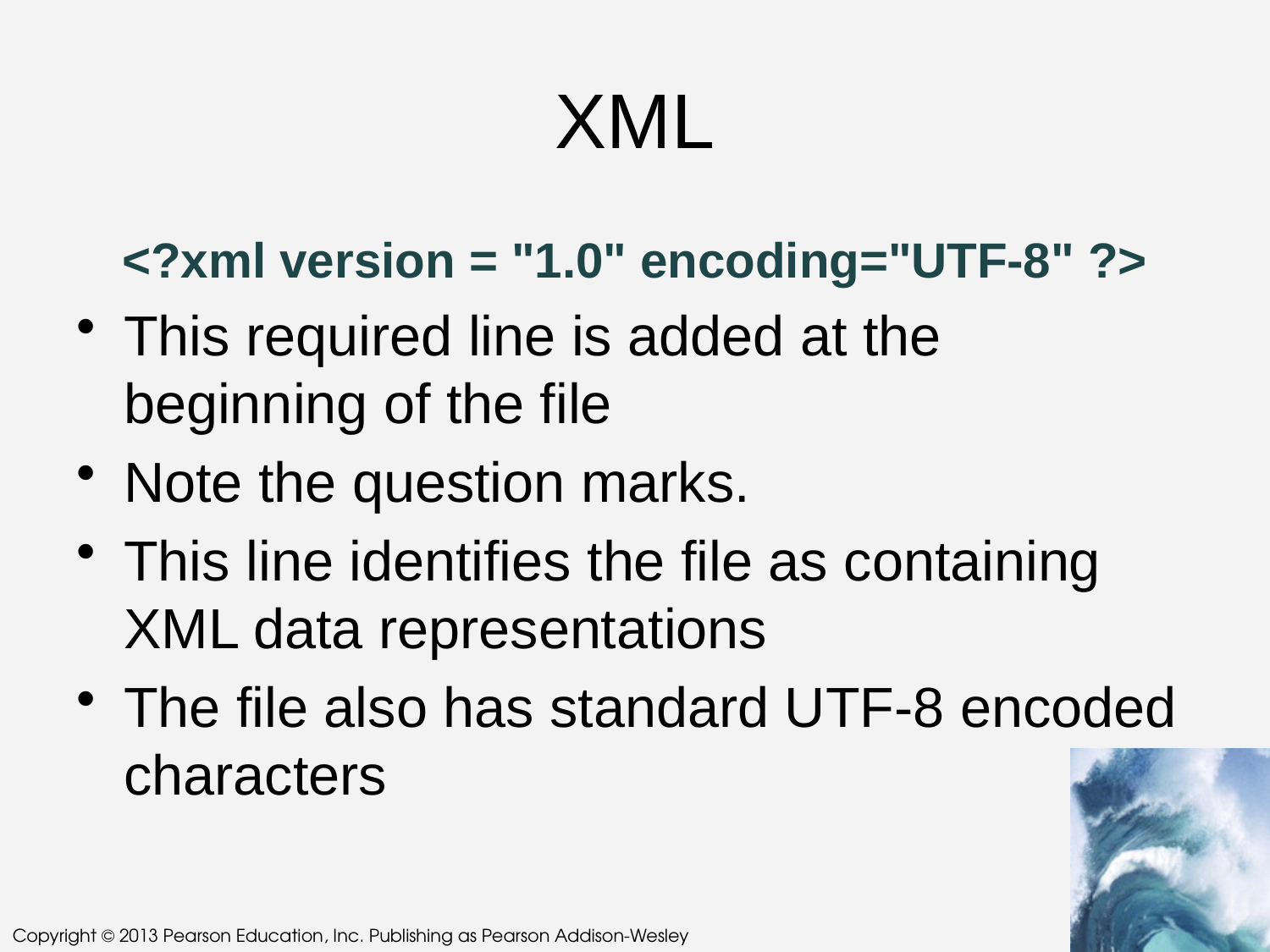

# XML
<?xml version = "1.0" encoding="UTF-8" ?>
This required line is added at the beginning of the file
Note the question marks.
This line identifies the file as containing XML data representations
The file also has standard UTF-8 encoded characters